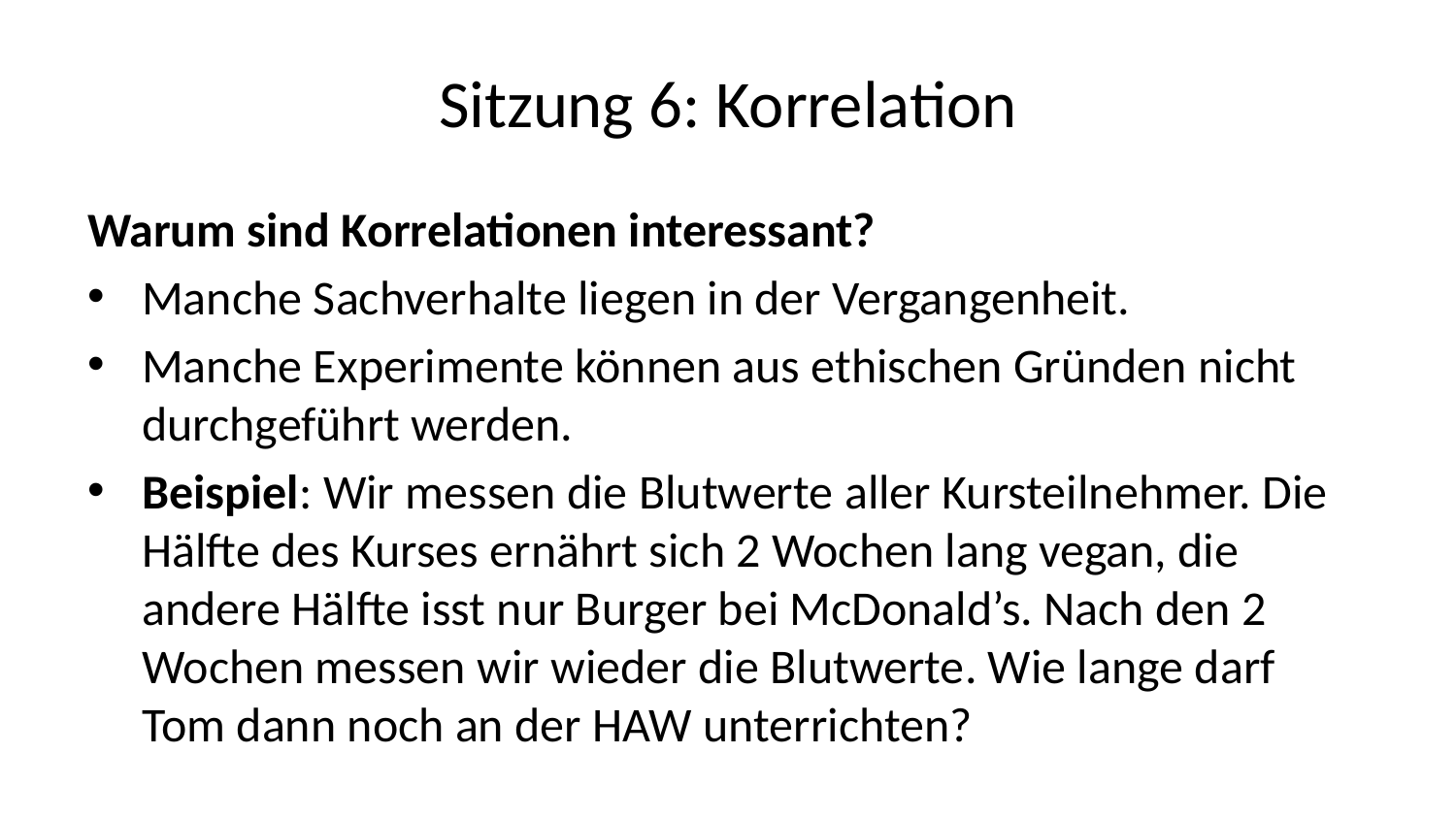

# Sitzung 6: Korrelation
Warum sind Korrelationen interessant?
Manche Sachverhalte liegen in der Vergangenheit.
Manche Experimente können aus ethischen Gründen nicht durchgeführt werden.
Beispiel: Wir messen die Blutwerte aller Kursteilnehmer. Die Hälfte des Kurses ernährt sich 2 Wochen lang vegan, die andere Hälfte isst nur Burger bei McDonald’s. Nach den 2 Wochen messen wir wieder die Blutwerte. Wie lange darf Tom dann noch an der HAW unterrichten?
Korrelation: Statistischer Zusammenhang
Wiederholung des Konzepts des statistischen Zusammenhangs mehrfach betont.
Vor der Korrelation kommt die Kovarianz
Kovarianz misst, wie zwei Variablen gemeinsam variieren.
Berechnung durch Multiplikation der Abweichungen der Werte vom Mittelwert für beide Variablen und Bildung des Durchschnitts dieser Produkte.
Eine positive Kovarianz bedeutet, dass die Variablen tendenziell zusammen steigen oder fallen.
Die Interpretation der Kovarianz hängt von den Maßeinheiten der Variablen ab und ist daher bei unterschiedlichen Einheiten nicht leicht zu interpretieren.
Die standardisierte Form der Kovarianz ist die Korrelation.
Wichtig
Korrelation beinhaltet keine Richtung.
Scheinkorrelation: zufällige oder indirekte Beziehung (z.B. Eis-Konsum und Anzahl Ertrunkener).
Pearson‘s Korrelationskoeffizient reicht von 1 bis -1:
|0.7/0.8| Hohe Korrelation
|0.5| Moderate Korrelation
|0.3| Schwache Korrelation
0 Keine Korrelation
Was könnte ein Beispiel für eine negative Korrelation sein?
Erläuterung des p-Wertes folgt.